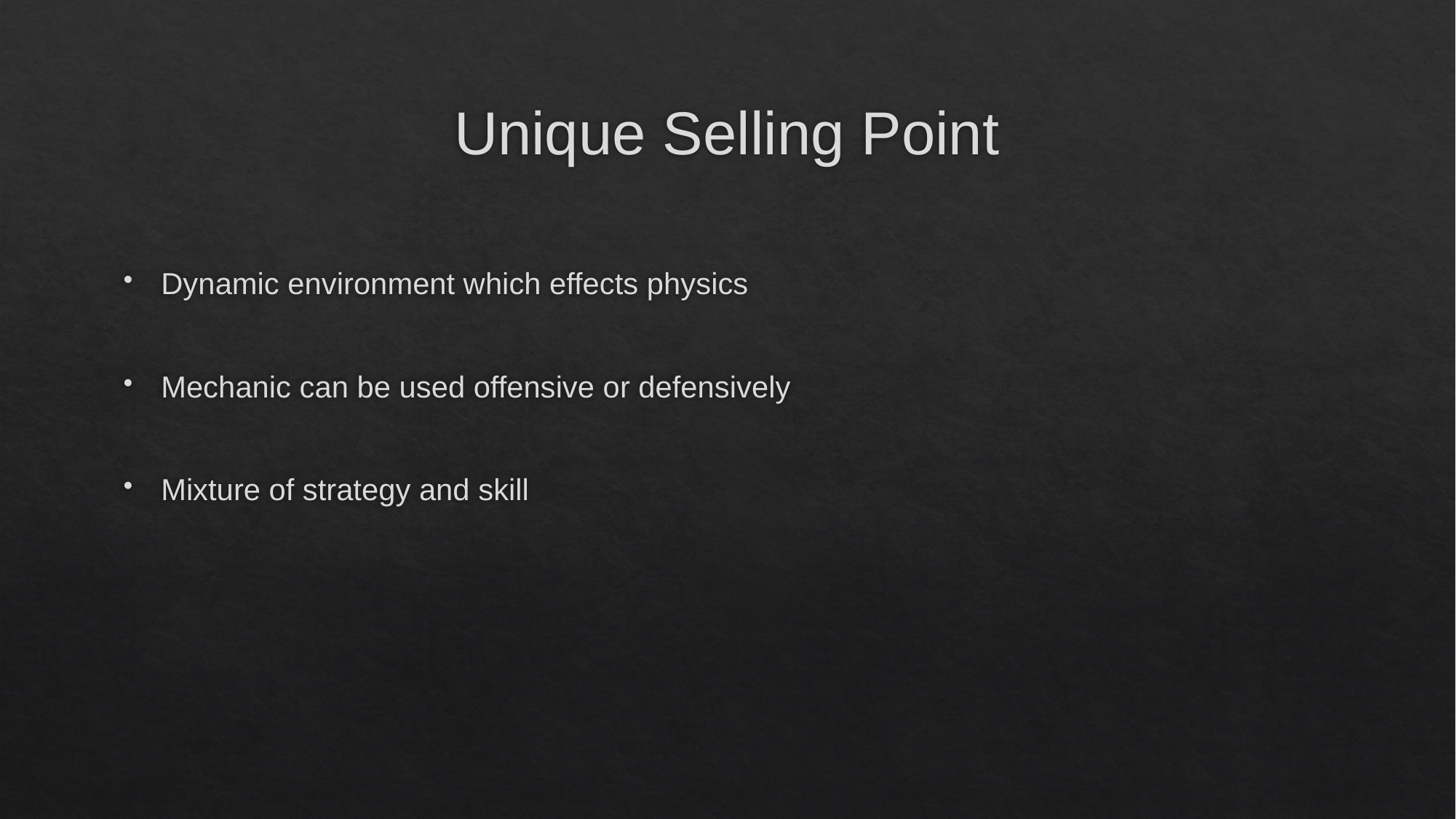

# Unique Selling Point

Dynamic environment which effects physics

Mechanic can be used offensive or defensively

Mixture of strategy and skill